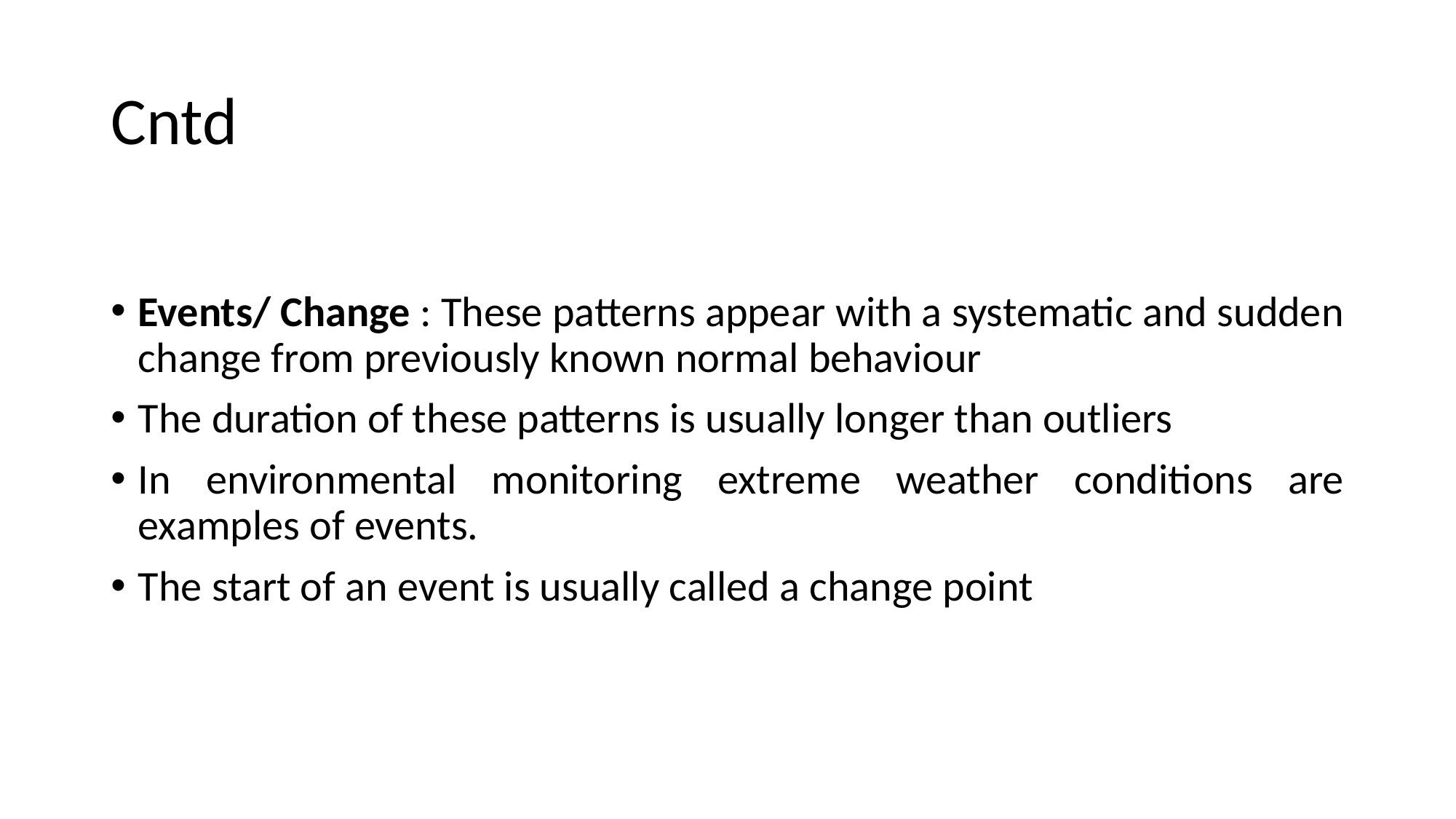

# Cntd

Events/ Change : These patterns appear with a systematic and sudden change from previously known normal behaviour
The duration of these patterns is usually longer than outliers
In environmental monitoring extreme weather conditions are examples of events.
The start of an event is usually called a change point